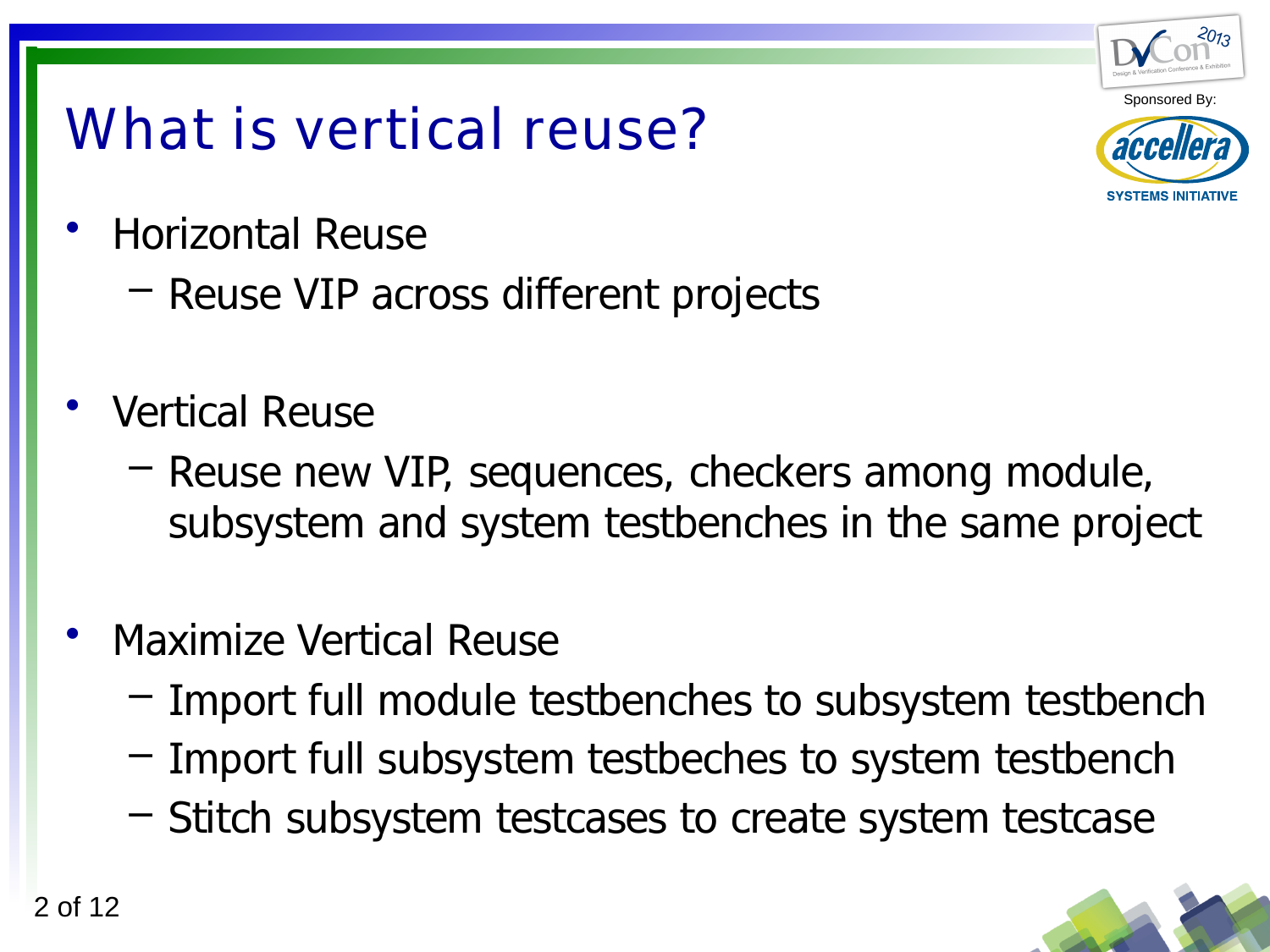

# What is vertical reuse?
Horizontal Reuse
Reuse VIP across different projects

Vertical Reuse
Reuse new VIP, sequences, checkers among module, subsystem and system testbenches in the same project

Maximize Vertical Reuse
Import full module testbenches to subsystem testbench
Import full subsystem testbeches to system testbench
Stitch subsystem testcases to create system testcase